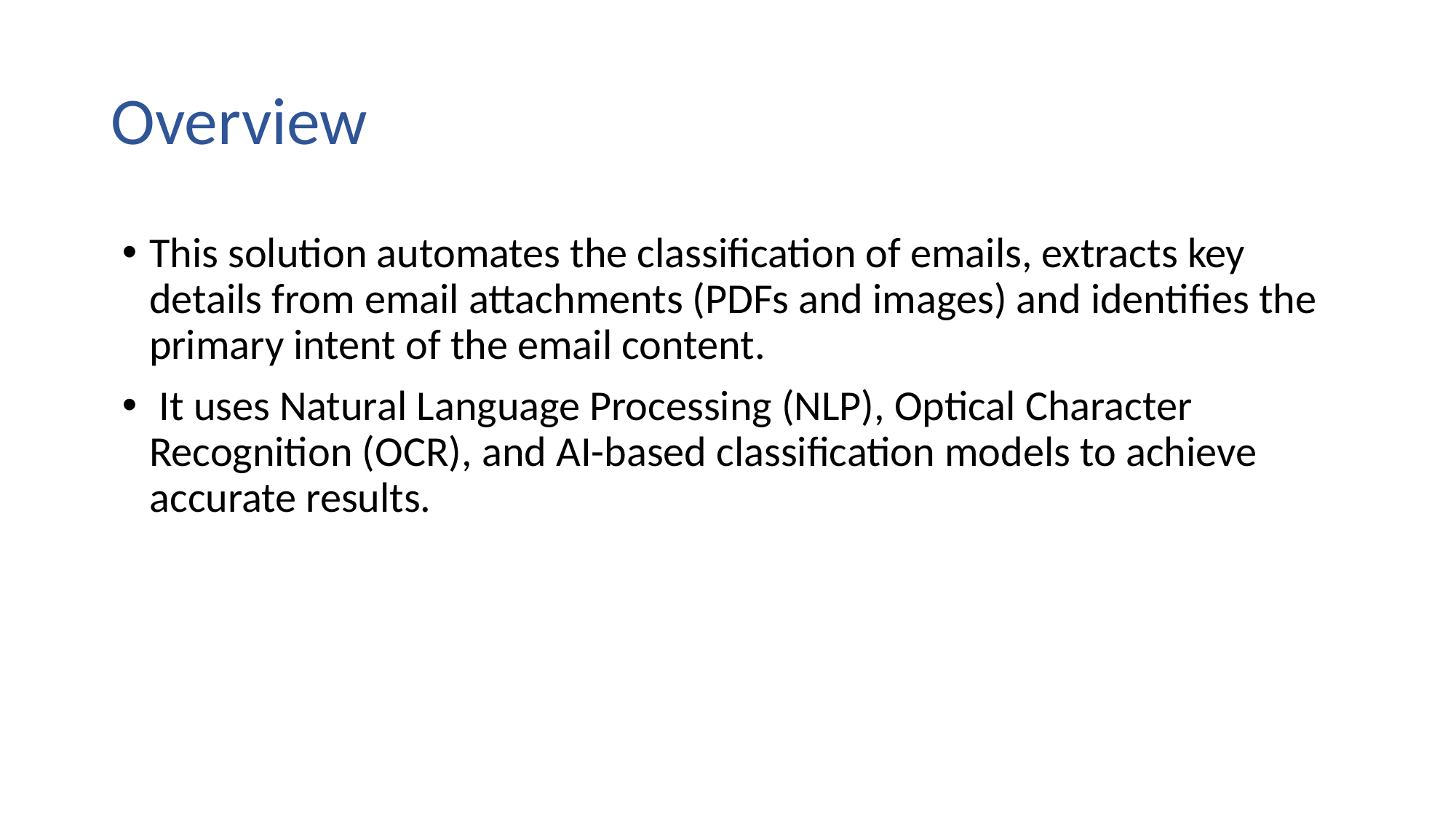

# Overview

This solution automates the classification of emails, extracts key details from email attachments (PDFs and images) and identifies the primary intent of the email content.
 It uses Natural Language Processing (NLP), Optical Character Recognition (OCR), and AI-based classification models to achieve accurate results.